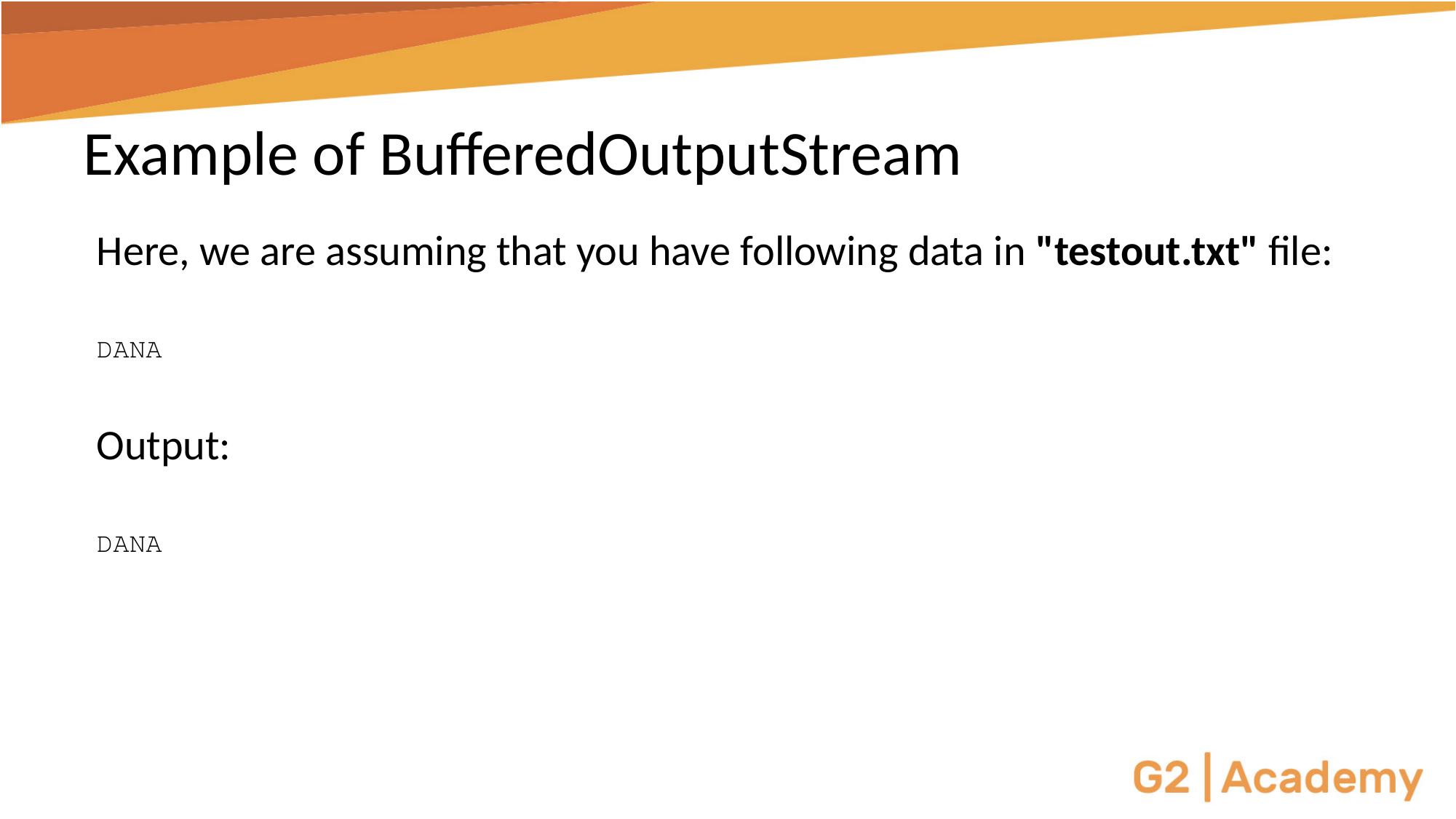

# Example of BufferedOutputStream
Here, we are assuming that you have following data in "testout.txt" file:

DANA

Output:

DANA